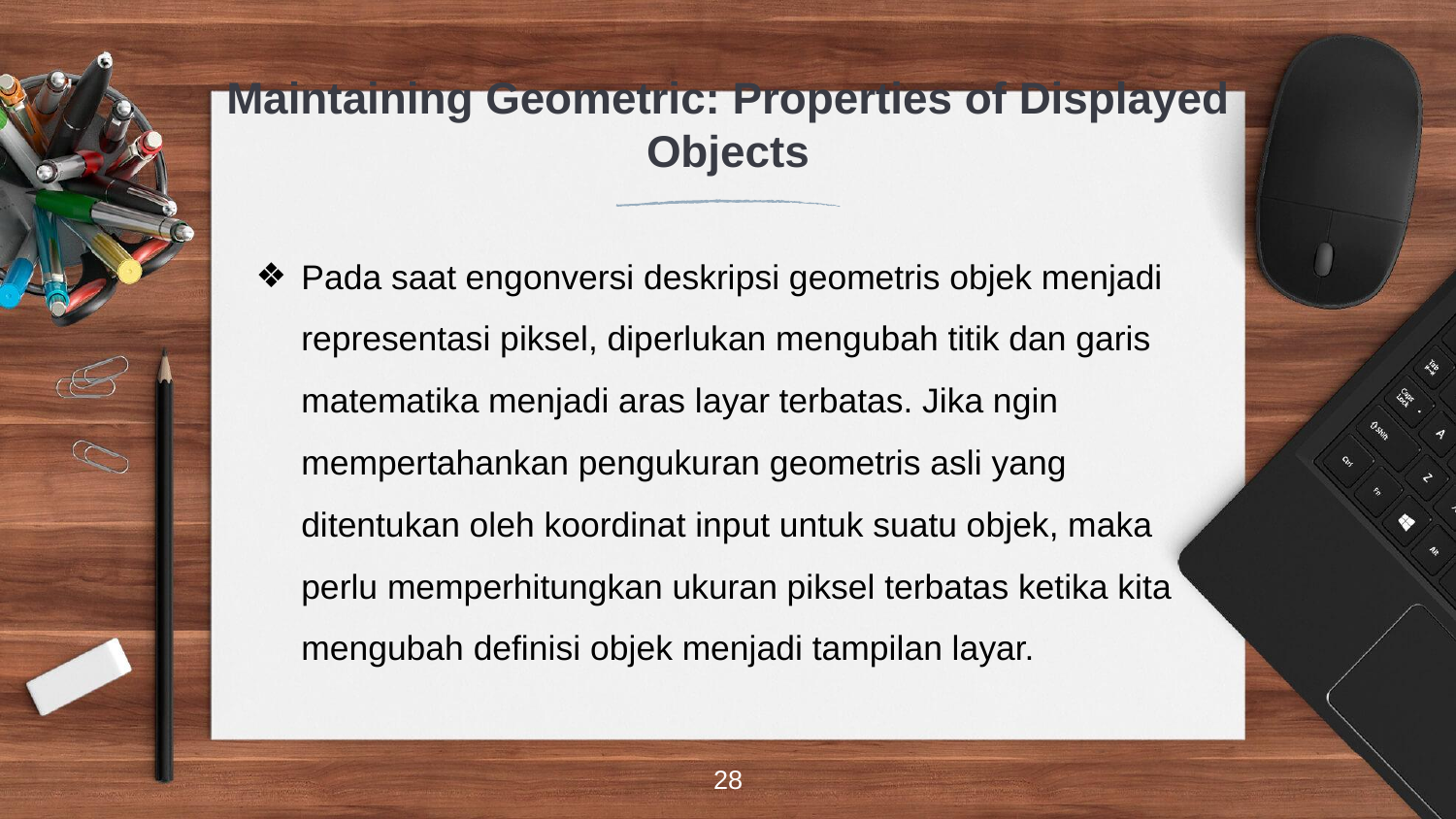

# Maintaining Geometric: Properties of Displayed Objects
Pada saat engonversi deskripsi geometris objek menjadi representasi piksel, diperlukan mengubah titik dan garis matematika menjadi aras layar terbatas. Jika ngin mempertahankan pengukuran geometris asli yang ditentukan oleh koordinat input untuk suatu objek, maka perlu memperhitungkan ukuran piksel terbatas ketika kita mengubah definisi objek menjadi tampilan layar.

28